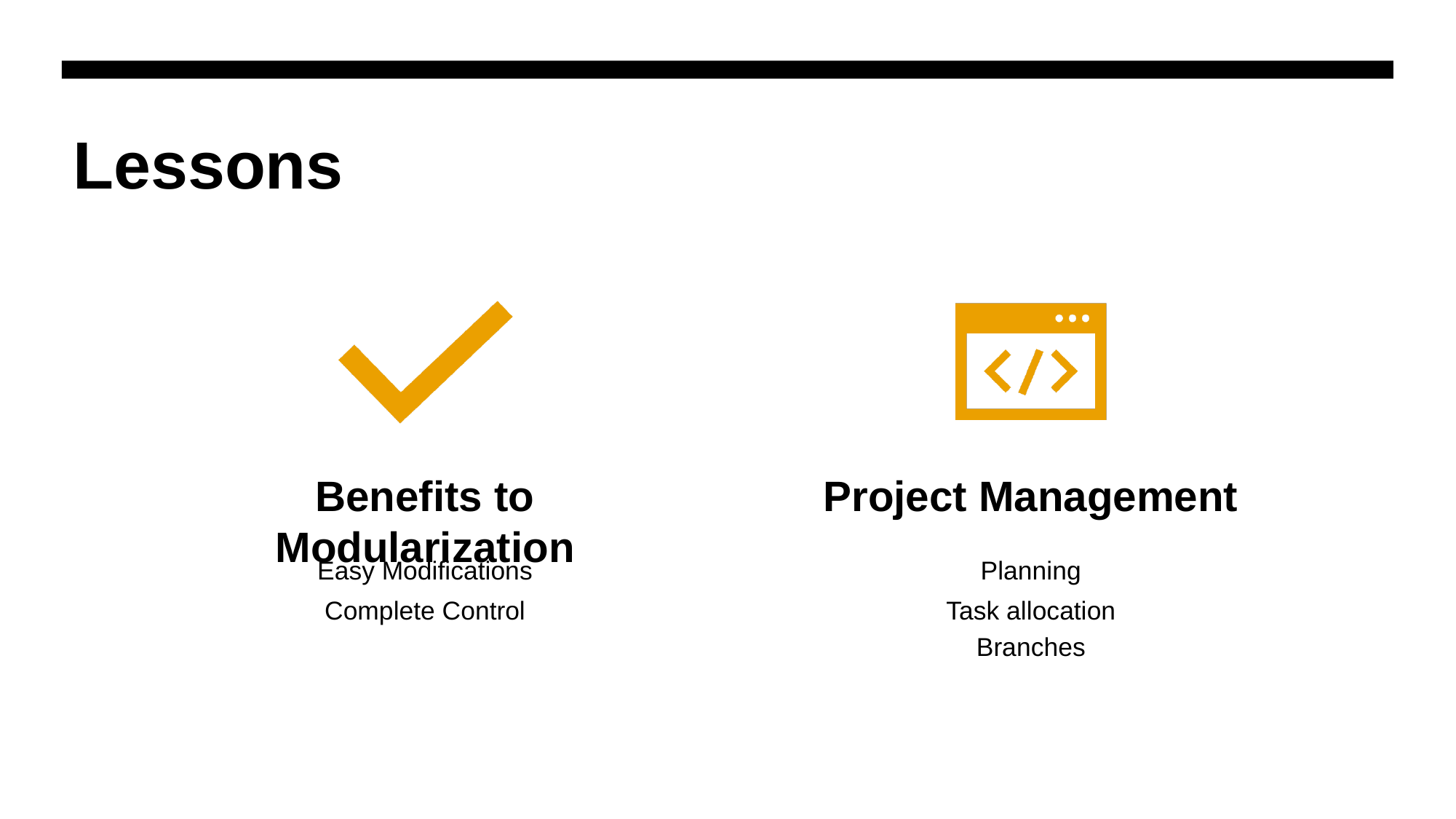

# Lessons
Benefits to Modularization
Easy Modifications
Complete Control
Project Management
Planning
Task allocation
Branches